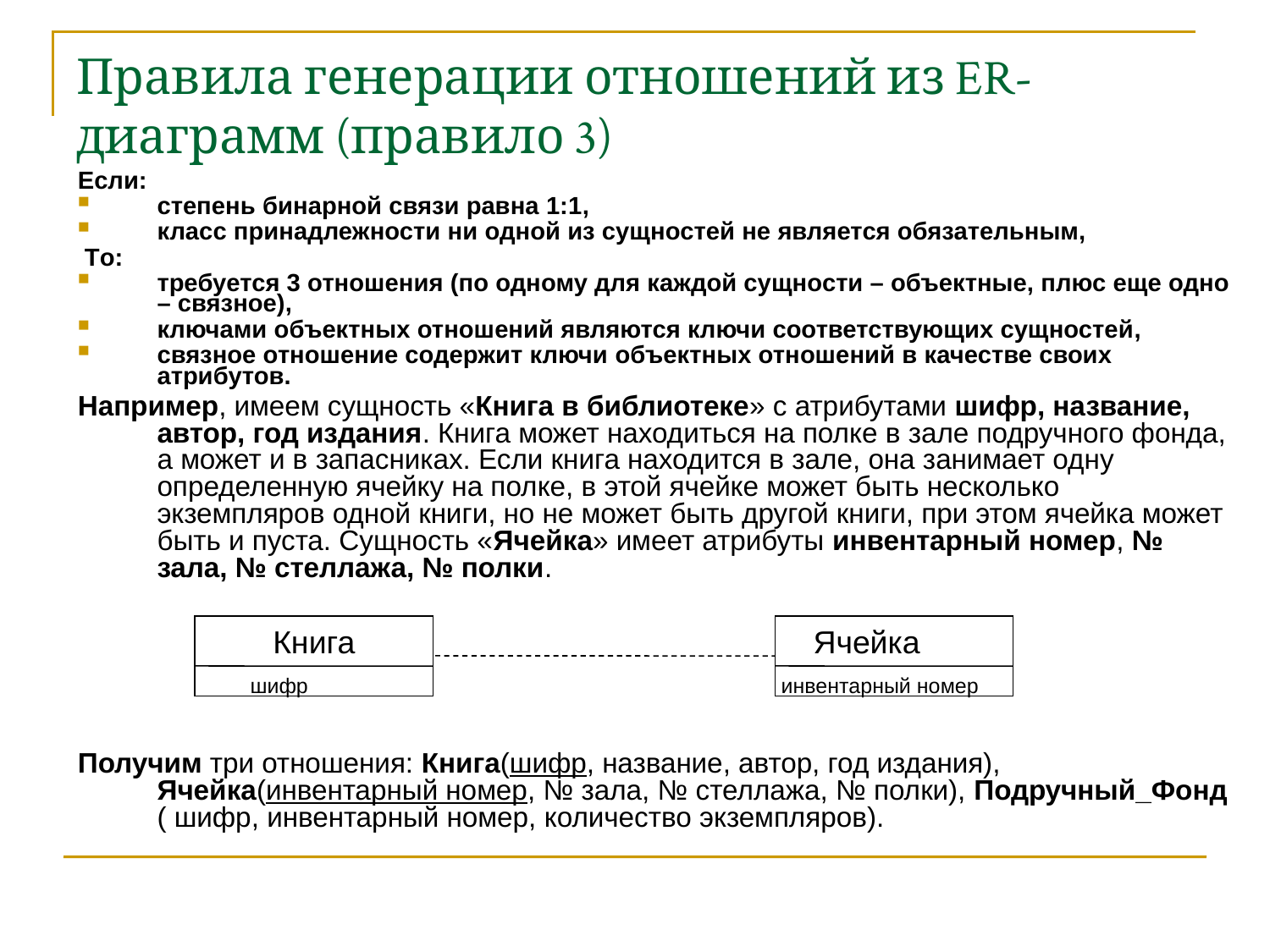

# Правила генерации отношений из ER-диаграмм (правило 3)
Если:
степень бинарной связи равна 1:1,
класс принадлежности ни одной из сущностей не является обязательным,
 То:
требуется 3 отношения (по одному для каждой сущности – объектные, плюс еще одно – связное),
ключами объектных отношений являются ключи соответствующих сущностей,
связное отношение содержит ключи объектных отношений в качестве своих атрибутов.
Например, имеем сущность «Книга в библиотеке» с атрибутами шифр, название, автор, год издания. Книга может находиться на полке в зале подручного фонда, а может и в запасниках. Если книга находится в зале, она занимает одну определенную ячейку на полке, в этой ячейке может быть несколько экземпляров одной книги, но не может быть другой книги, при этом ячейка может быть и пуста. Сущность «Ячейка» имеет атрибуты инвентарный номер, № зала, № стеллажа, № полки.

Получим три отношения: Книга(шифр, название, автор, год издания), Ячейка(инвентарный номер, № зала, № стеллажа, № полки), Подручный_Фонд ( шифр, инвентарный номер, количество экземпляров).

Книга
Ячейка

шифр

инвентарный номер